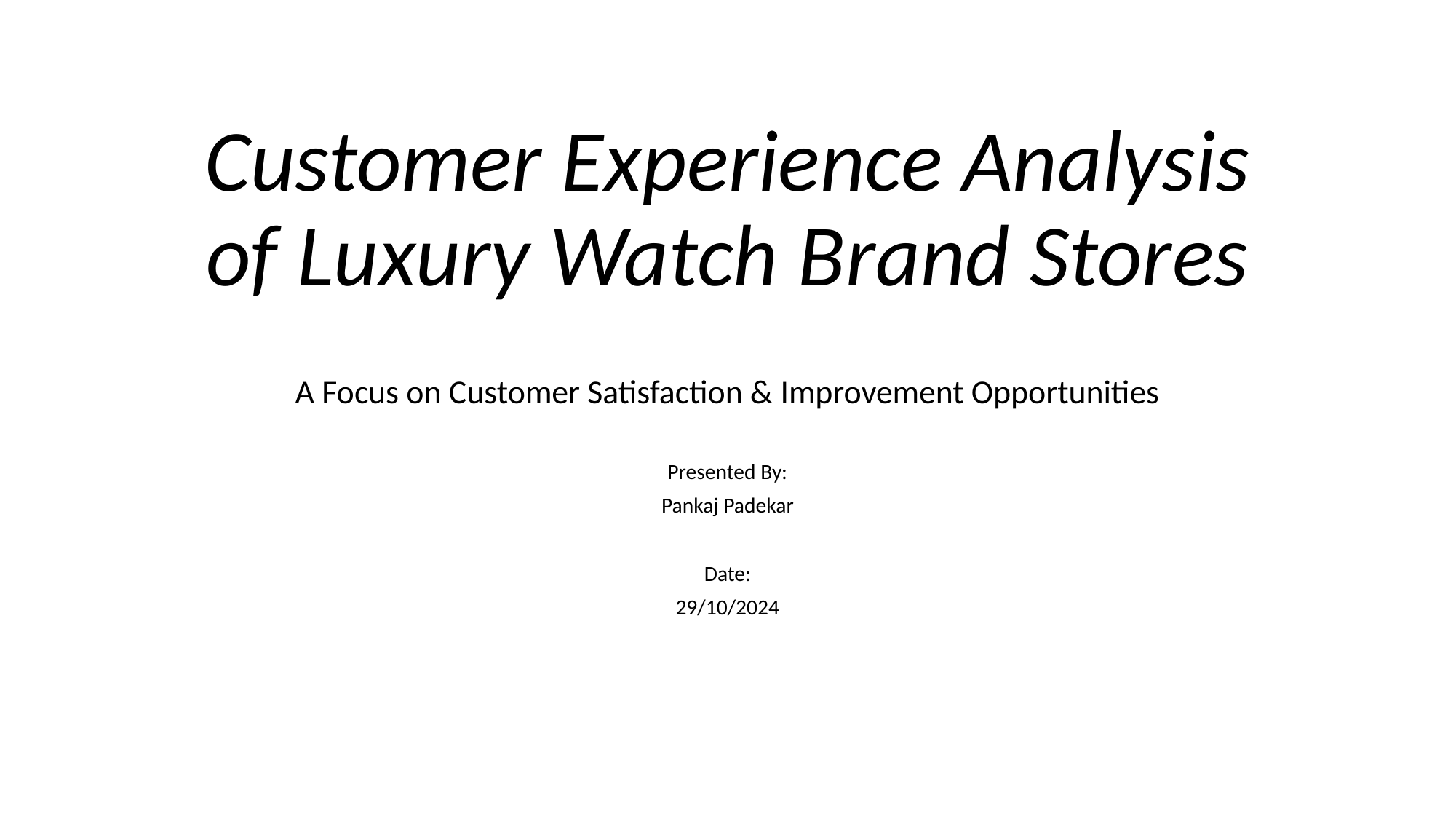

# Customer Experience Analysis of Luxury Watch Brand Stores
A Focus on Customer Satisfaction & Improvement Opportunities

Presented By:
Pankaj Padekar

Date:
29/10/2024